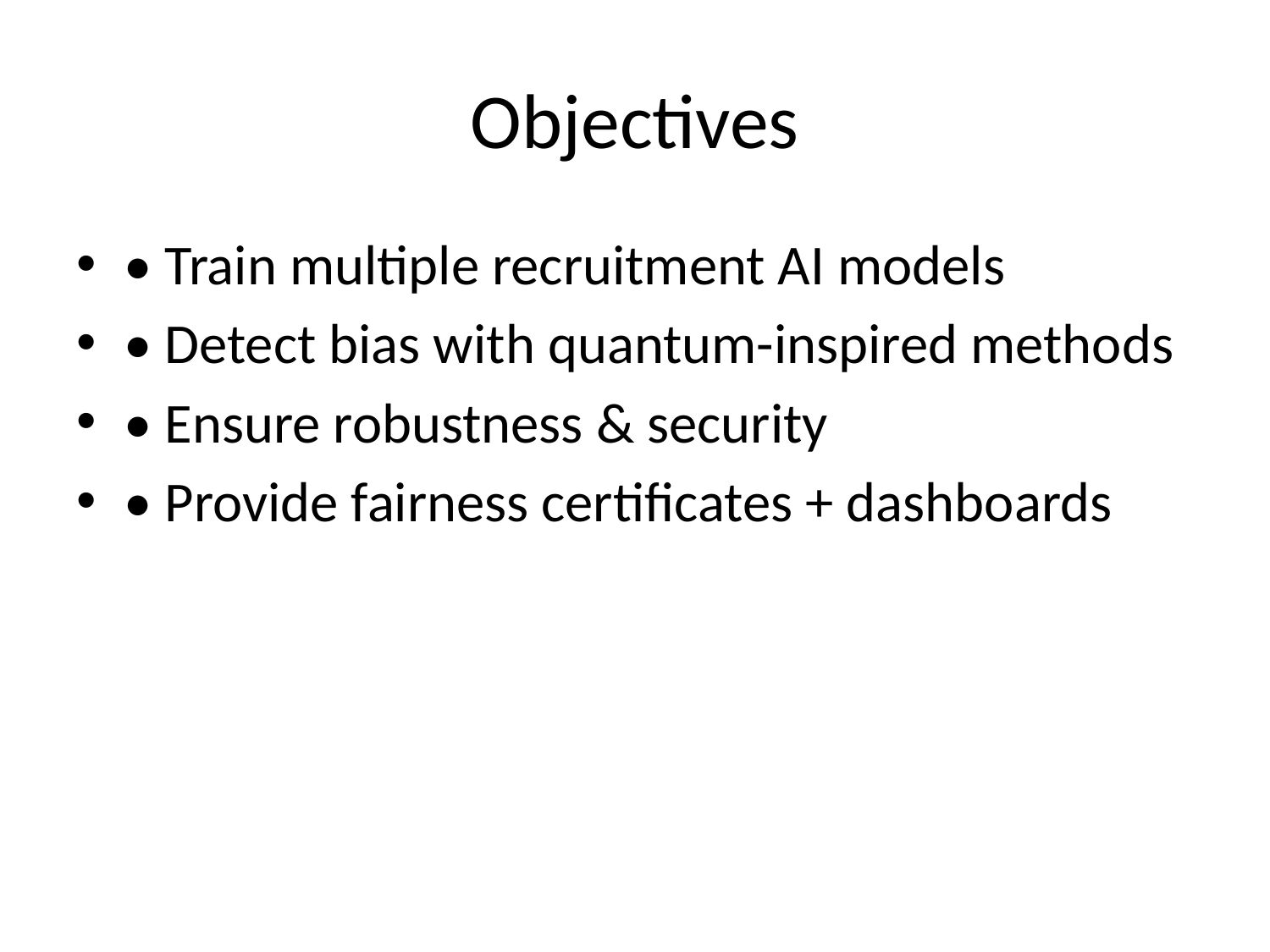

# Objectives
• Train multiple recruitment AI models
• Detect bias with quantum-inspired methods
• Ensure robustness & security
• Provide fairness certificates + dashboards